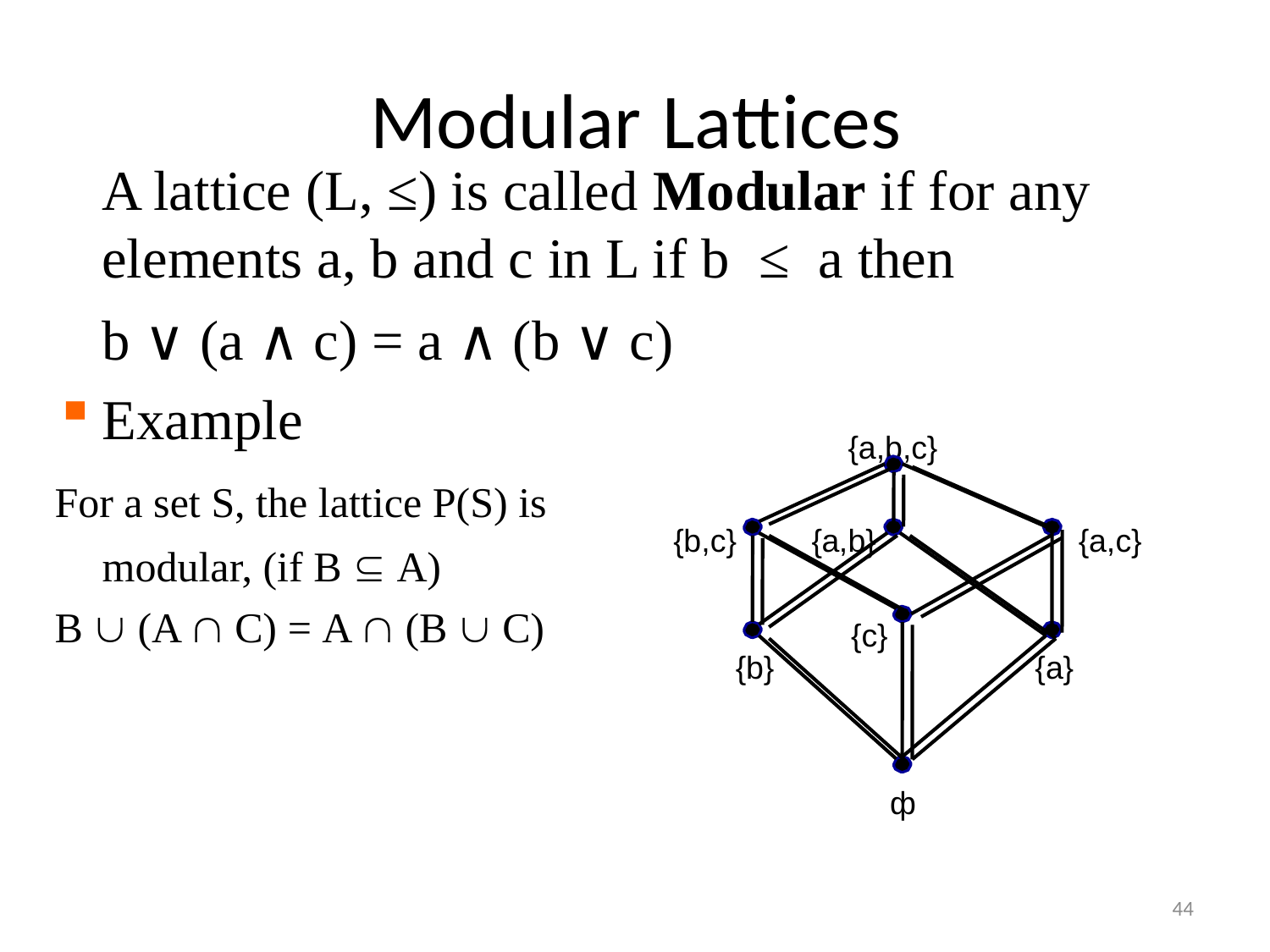

# Modular Lattices
A lattice (L, ≤) is called Modular if for any elements a, b and c in L if b	≤	a then
b ∨ (a ∧ c) = a ∧ (b ∨ c)
Example
For a set S, the lattice P(S) is modular, (if B ⊆ A)
B ∪ (A ∩ C) = A ∩ (B ∪ C)
{a,b,c}

{b,c}
{a,b}
{a,c}

{c}

{b}
{a}

ф
44